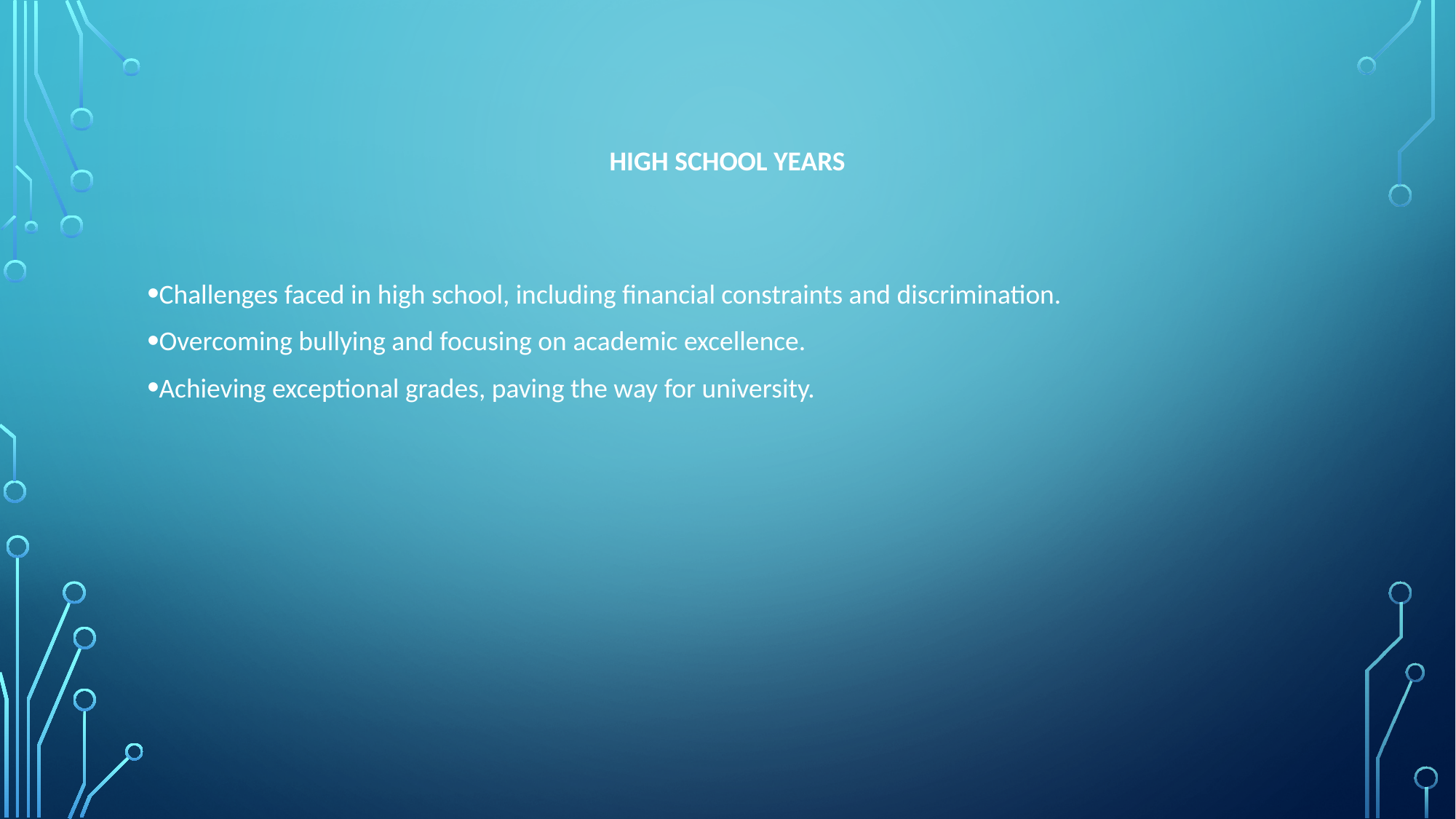

# High School Years
Challenges faced in high school, including financial constraints and discrimination.
Overcoming bullying and focusing on academic excellence.
Achieving exceptional grades, paving the way for university.